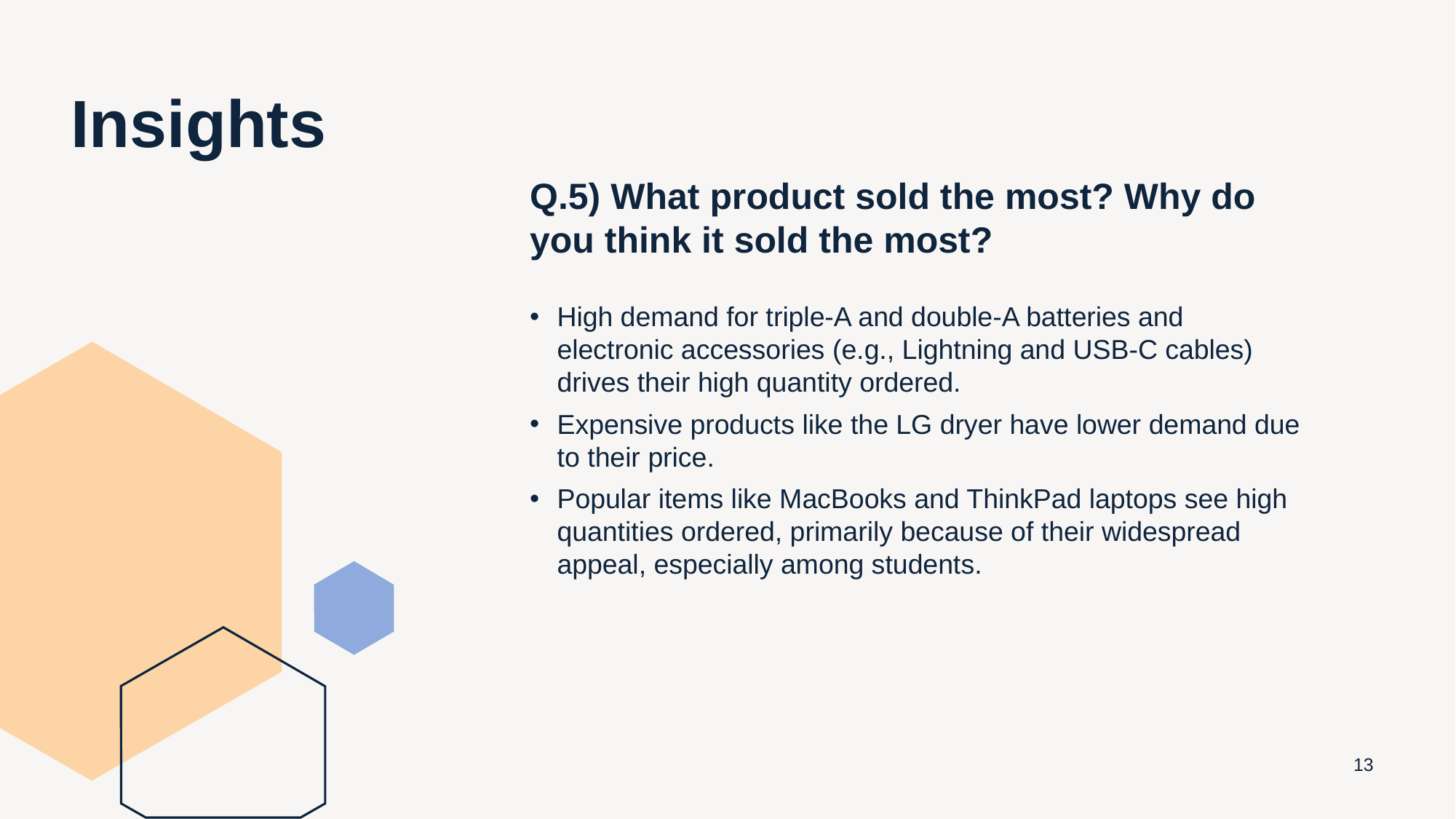

# Insights
Q.5) What product sold the most? Why do you think it sold the most?
High demand for triple-A and double-A batteries and electronic accessories (e.g., Lightning and USB-C cables) drives their high quantity ordered.
Expensive products like the LG dryer have lower demand due to their price.
Popular items like MacBooks and ThinkPad laptops see high quantities ordered, primarily because of their widespread appeal, especially among students.
13